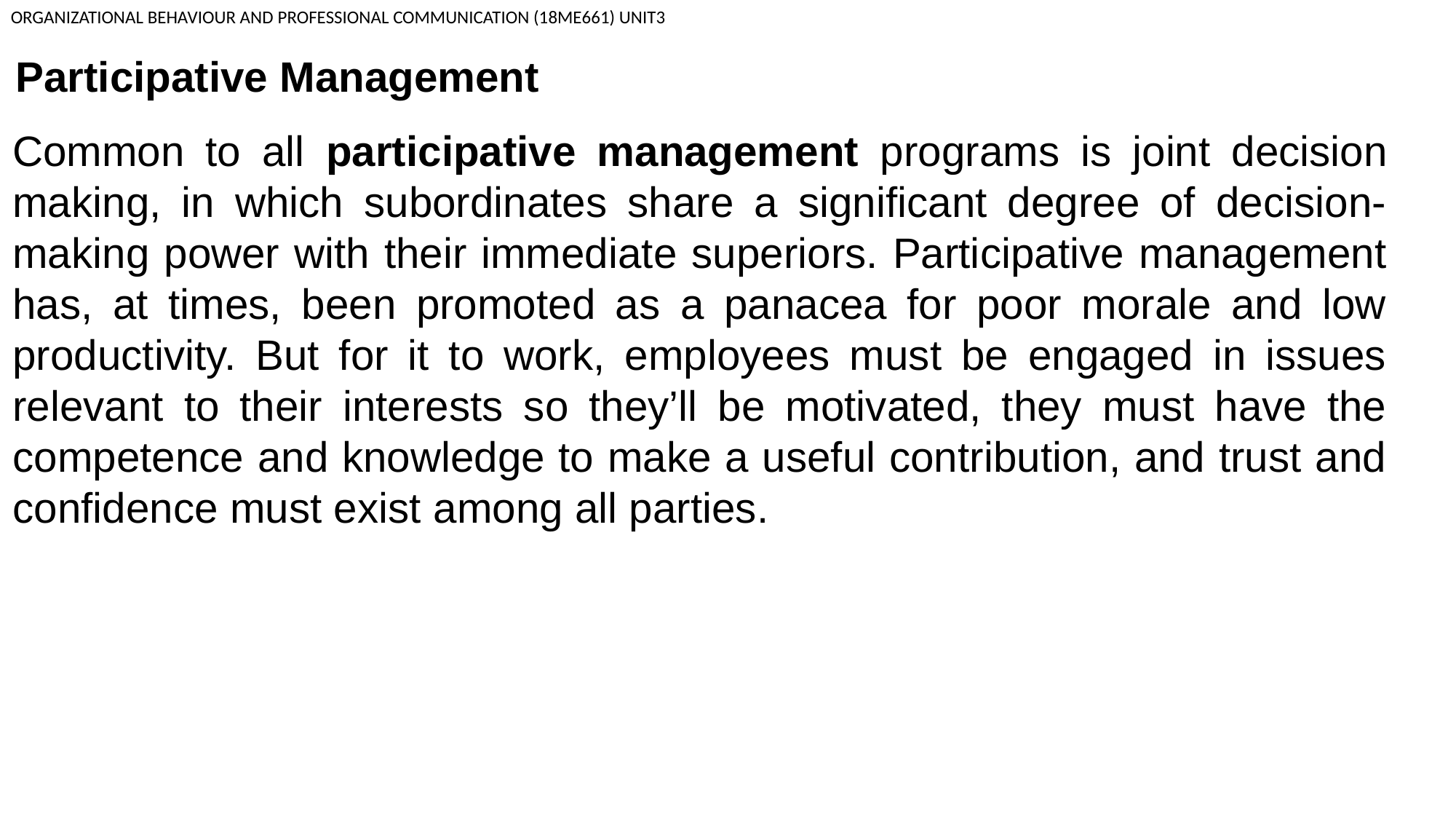

ORGANIZATIONAL BEHAVIOUR AND PROFESSIONAL COMMUNICATION (18ME661) UNIT3
Participative Management
Common to all participative management programs is joint decision making, in which subordinates share a significant degree of decision-making power with their immediate superiors. Participative management has, at times, been promoted as a panacea for poor morale and low productivity. But for it to work, employees must be engaged in issues relevant to their interests so they’ll be motivated, they must have the competence and knowledge to make a useful contribution, and trust and confidence must exist among all parties.